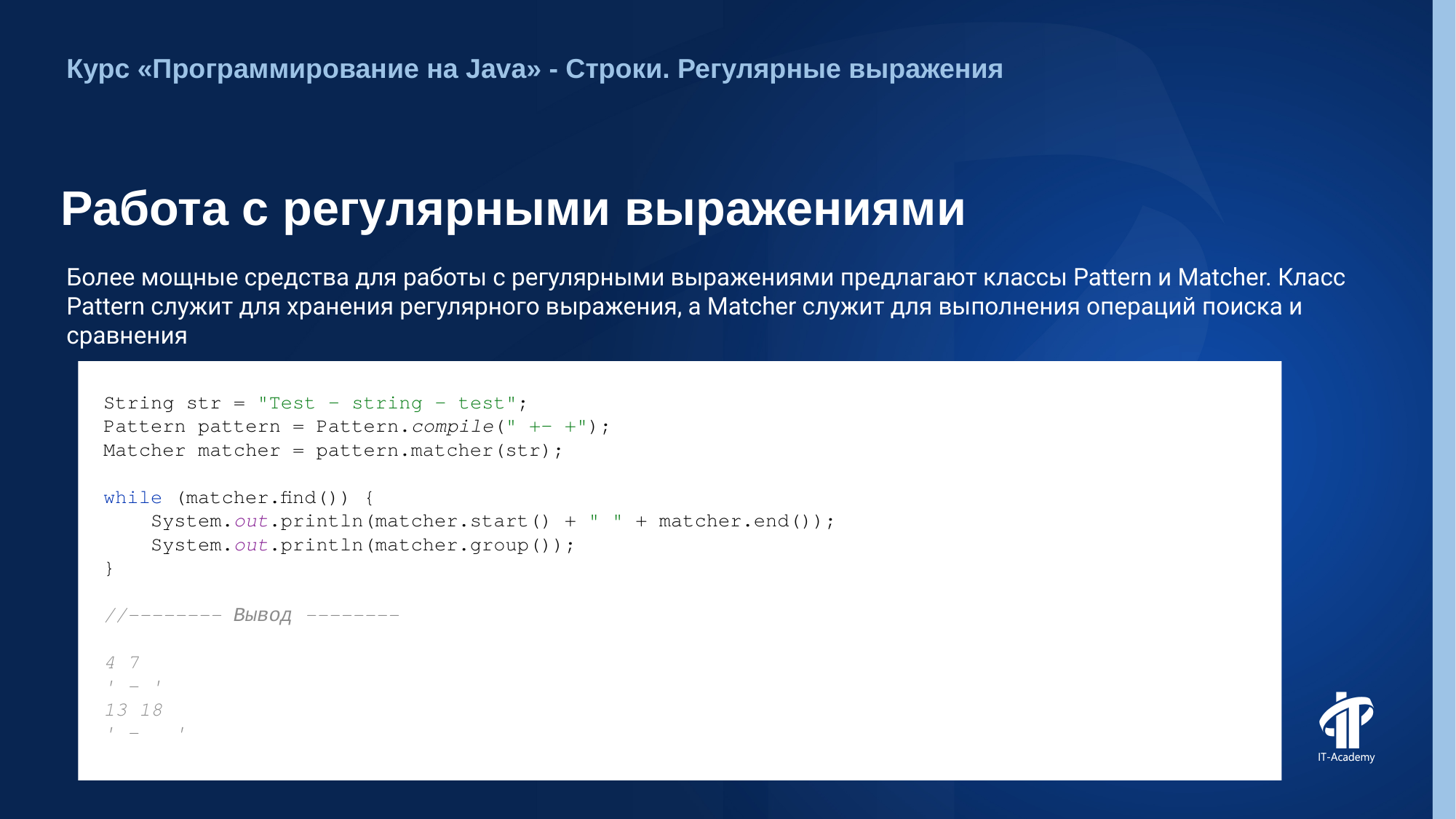

Курс «Программирование на Java» - Строки. Регулярные выражения
# Работа с регулярными выражениями
Более мощные средства для работы с регулярными выражениями предлагают классы Pattern и Matcher. Класс Pattern служит для хранения регулярного выражения, а Matcher служит для выполнения операций поиска и сравнения

String str = "Test - string - test";
Pattern pattern = Pattern.compile(" +- +");
Matcher matcher = pattern.matcher(str);

while (matcher.find()) {
    System.out.println(matcher.start() + " " + matcher.end());
    System.out.println(matcher.group());
}

//———————— Вывод ————————

4 7
' - '
13 18
' -   '